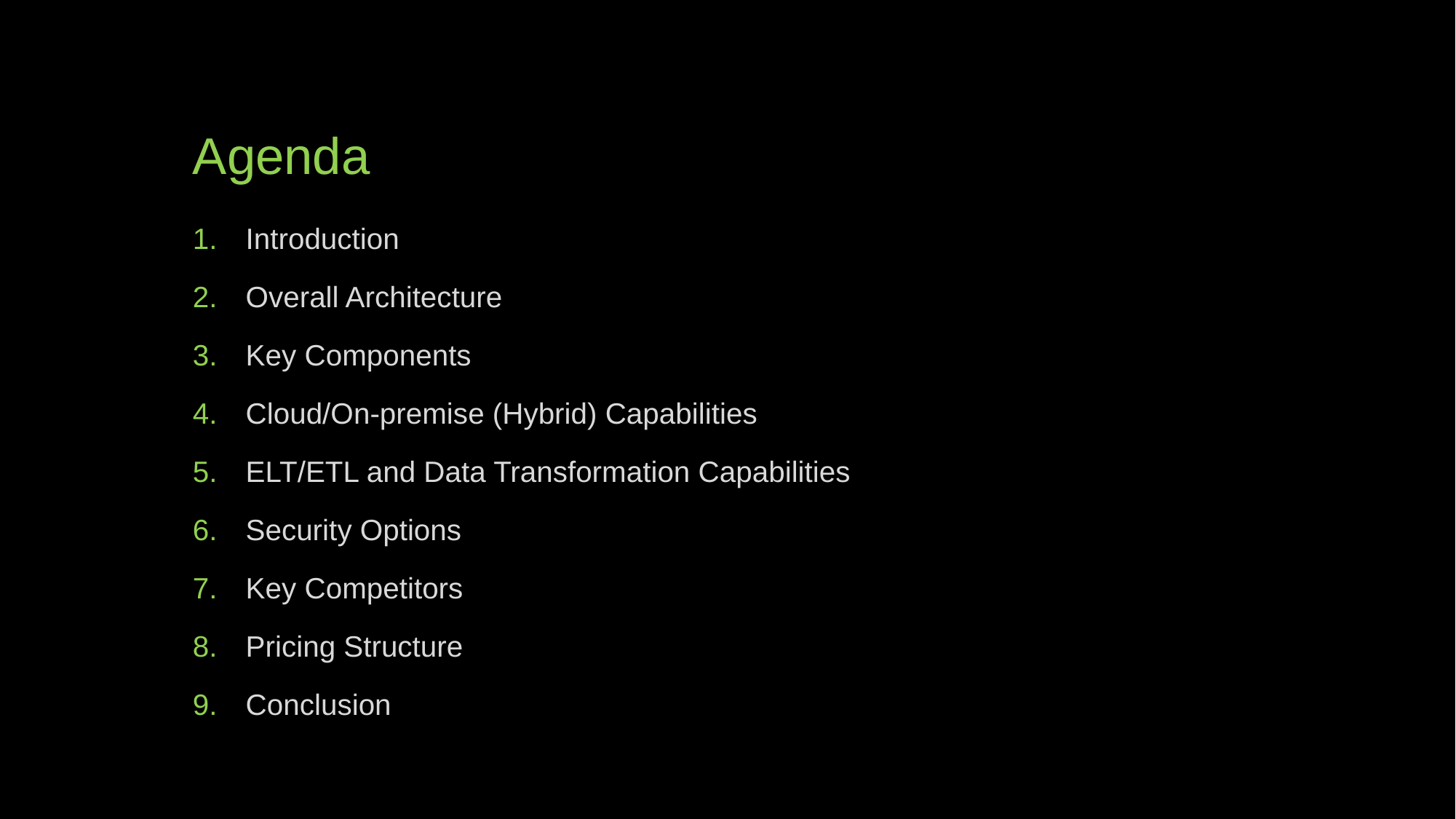

# Agenda
Introduction
Overall Architecture
Key Components
Cloud/On-premise (Hybrid) Capabilities
ELT/ETL and Data Transformation Capabilities
Security Options
Key Competitors
Pricing Structure
Conclusion